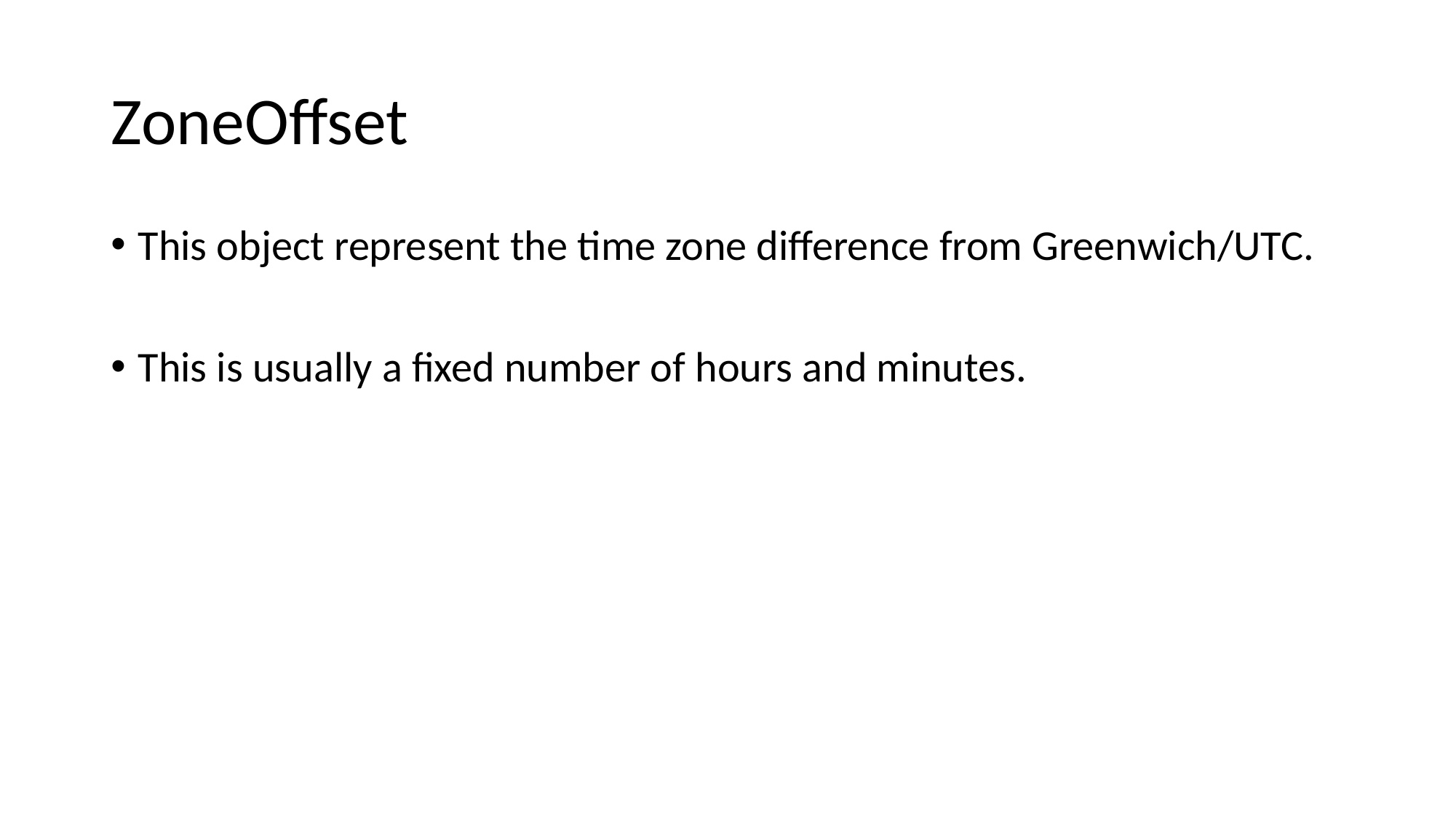

# ZoneOffset
This object represent the time zone difference from Greenwich/UTC.

This is usually a fixed number of hours and minutes.